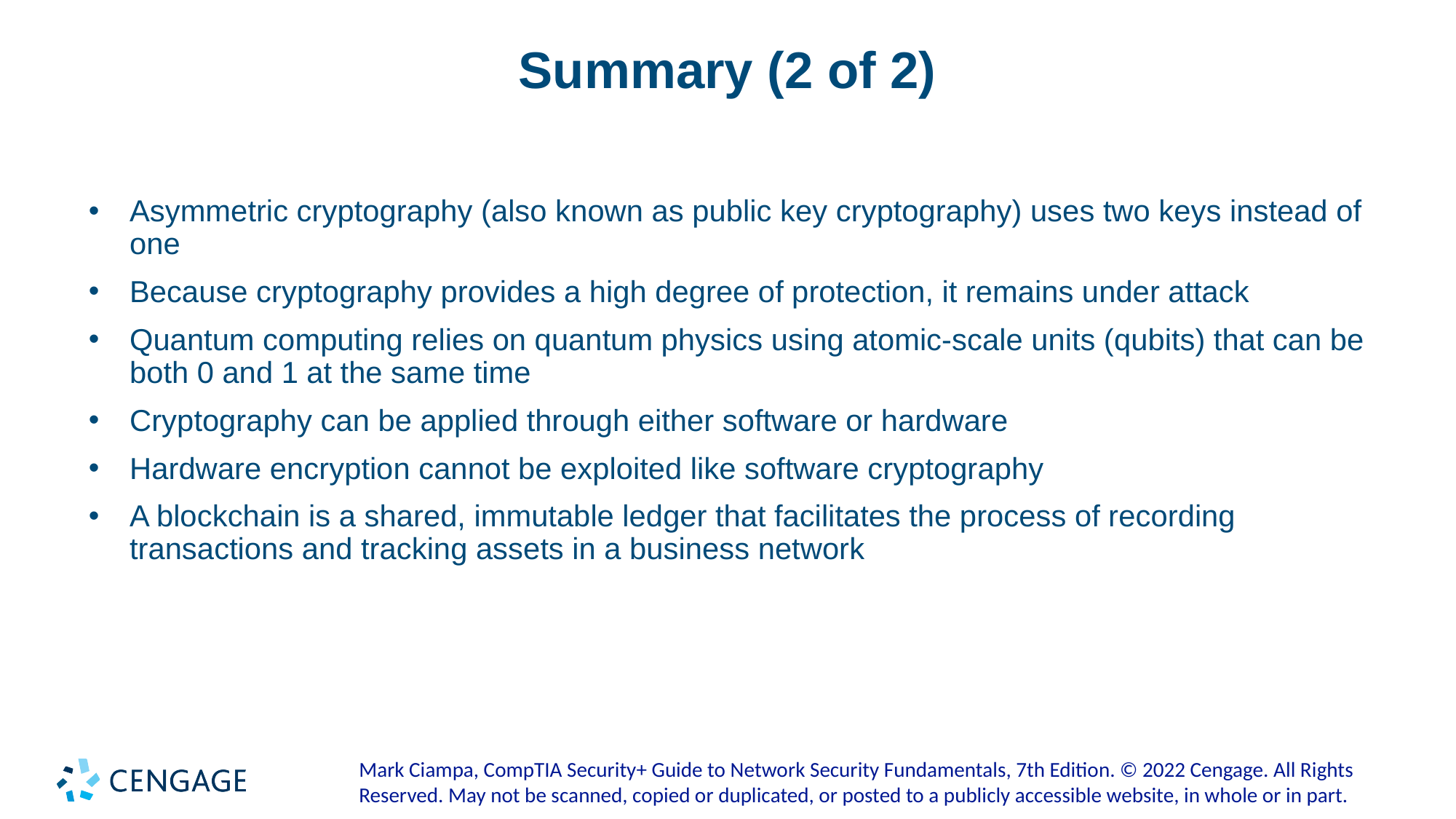

# Summary (2 of 2)
Asymmetric cryptography (also known as public key cryptography) uses two keys instead of one
Because cryptography provides a high degree of protection, it remains under attack
Quantum computing relies on quantum physics using atomic-scale units (qubits) that can be both 0 and 1 at the same time
Cryptography can be applied through either software or hardware
Hardware encryption cannot be exploited like software cryptography
A blockchain is a shared, immutable ledger that facilitates the process of recording transactions and tracking assets in a business network